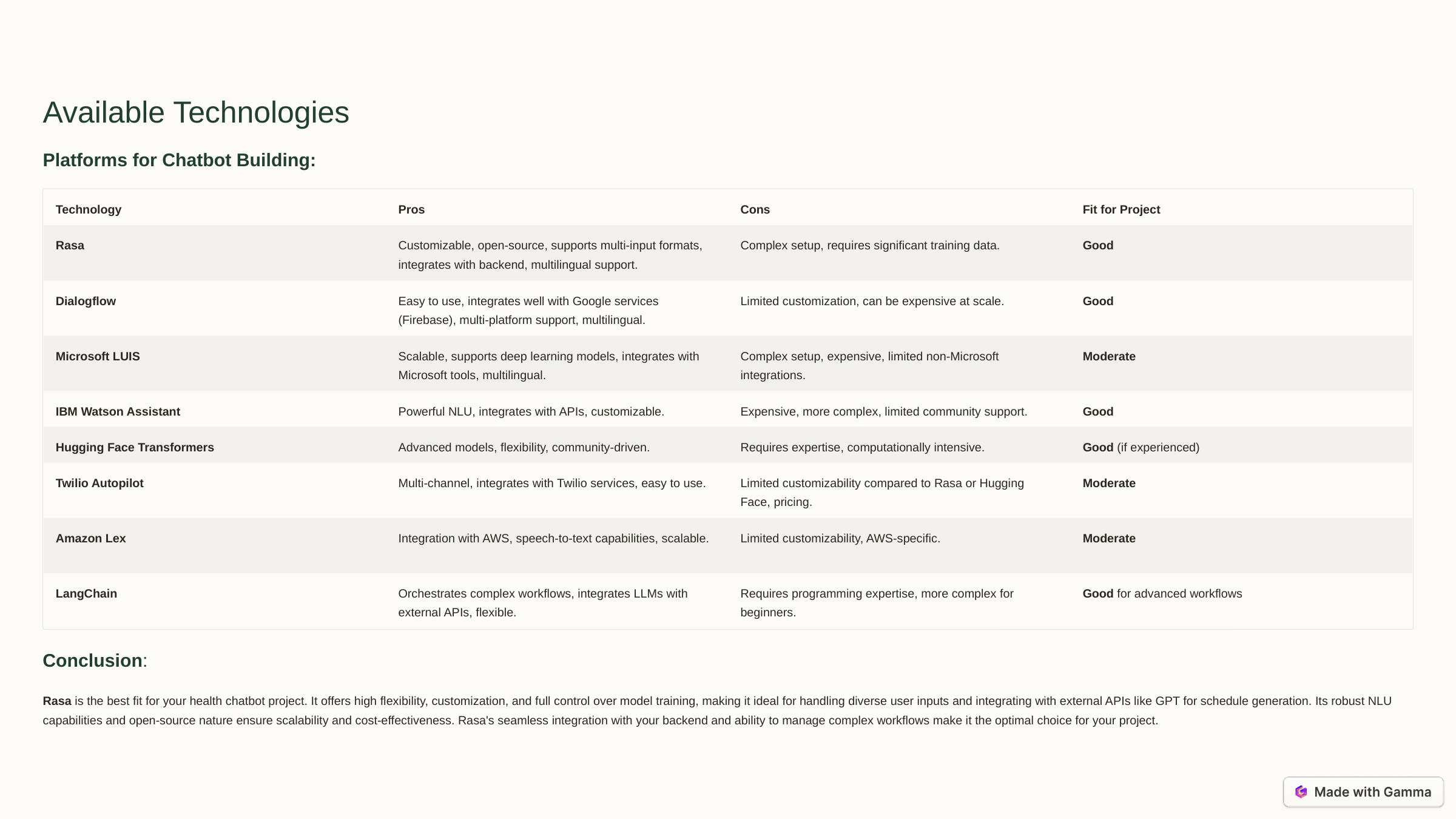

Available Technologies
Platforms for Chatbot Building:

Technology
Pros
Cons
Fit for Project

Rasa
Customizable, open-source, supports multi-input formats, integrates with backend, multilingual support.
Complex setup, requires significant training data.
Good

Dialogflow
Easy to use, integrates well with Google services (Firebase), multi-platform support, multilingual.
Limited customization, can be expensive at scale.
Good

Microsoft LUIS
Scalable, supports deep learning models, integrates with Microsoft tools, multilingual.
Complex setup, expensive, limited non-Microsoft integrations.
Moderate

IBM Watson Assistant
Powerful NLU, integrates with APIs, customizable.
Expensive, more complex, limited community support.
Good

Hugging Face Transformers
Advanced models, flexibility, community-driven.
Requires expertise, computationally intensive.
Good (if experienced)

Twilio Autopilot
Multi-channel, integrates with Twilio services, easy to use.
Limited customizability compared to Rasa or Hugging Face, pricing.
Moderate

Amazon Lex
Integration with AWS, speech-to-text capabilities, scalable.
Limited customizability, AWS-specific.
Moderate

LangChain
Orchestrates complex workflows, integrates LLMs with external APIs, flexible.
Requires programming expertise, more complex for beginners.
Good for advanced workflows
Conclusion:
Rasa is the best fit for your health chatbot project. It offers high flexibility, customization, and full control over model training, making it ideal for handling diverse user inputs and integrating with external APIs like GPT for schedule generation. Its robust NLU capabilities and open-source nature ensure scalability and cost-effectiveness. Rasa's seamless integration with your backend and ability to manage complex workflows make it the optimal choice for your project.